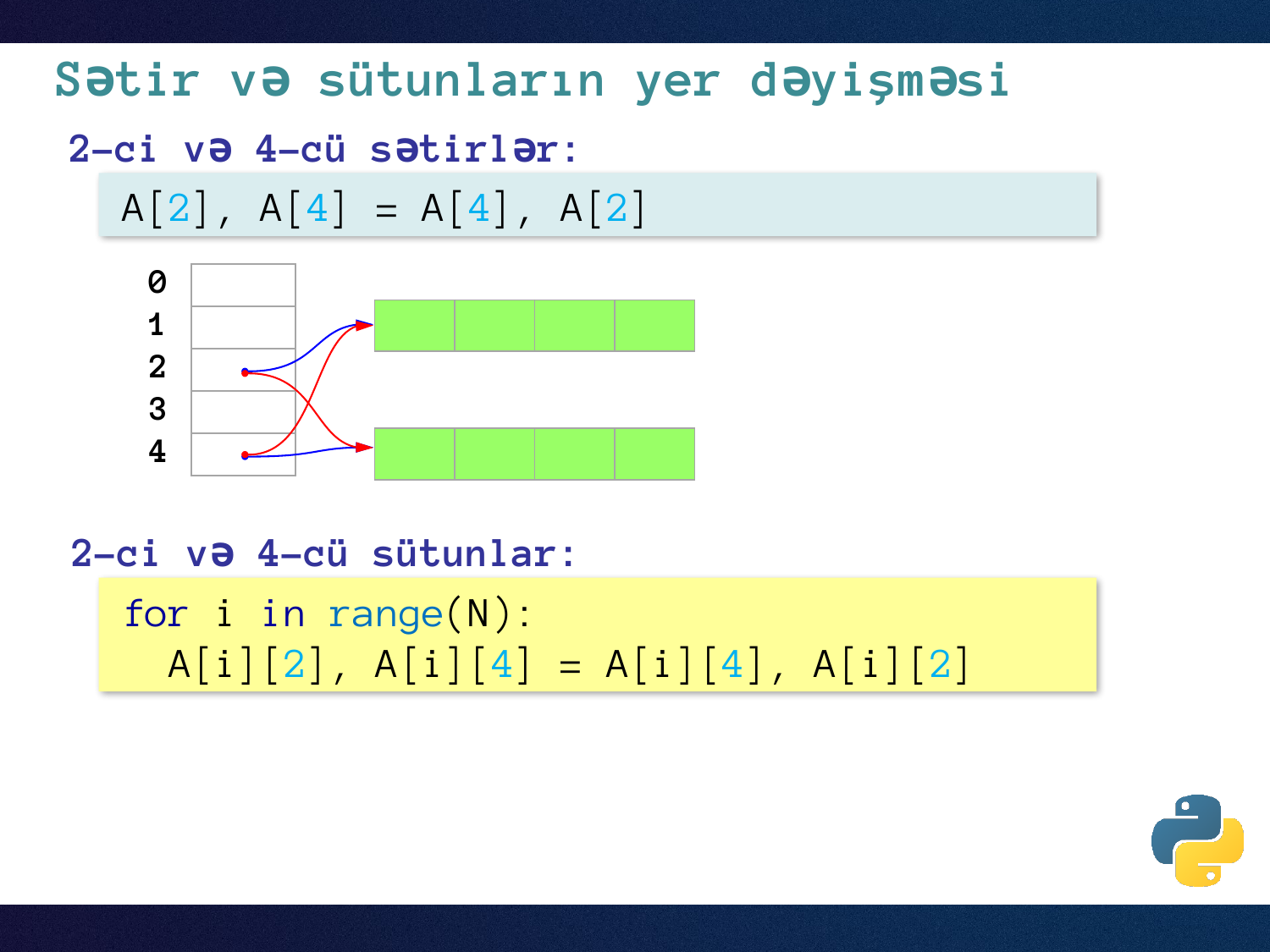

# Sətir və sütunların yer dəyişməsi
2-ci və 4-cü sətirlər:
A[2], A[4] = A[4], A[2]
| 0 |  |
| --- | --- |
| 1 |  |
| 2 |  |
| 3 |  |
| 4 |  |
|  |  |  |  |
| --- | --- | --- | --- |

|  |  |  |  |
| --- | --- | --- | --- |

2-ci və 4-cü sütunlar:
for i in range(N):
  A[i][2], A[i][4] = A[i][4], A[i][2]